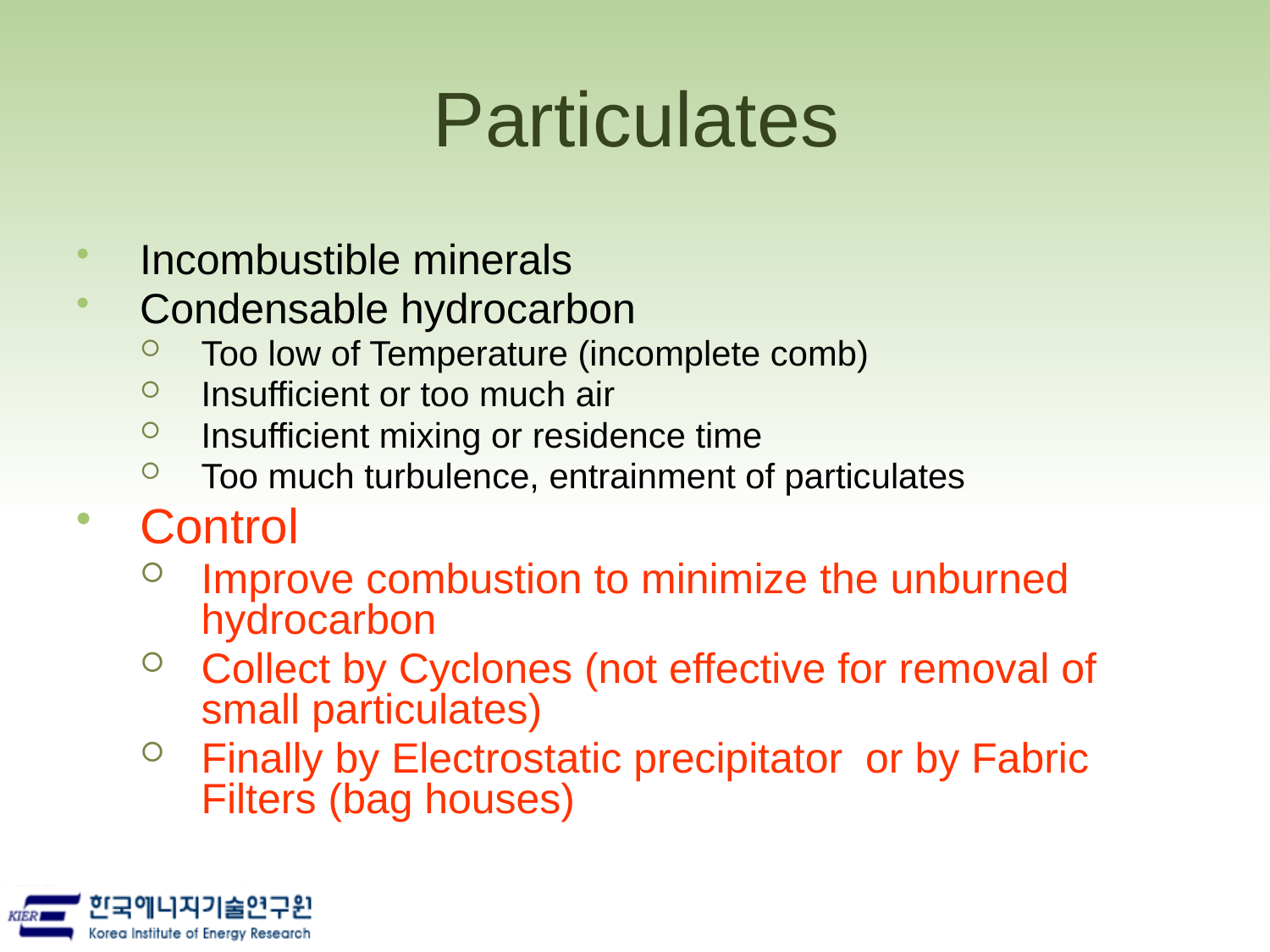

Particulates
Incombustible minerals
Condensable hydrocarbon
Too low of Temperature (incomplete comb)
Insufficient or too much air
Insufficient mixing or residence time
Too much turbulence, entrainment of particulates
Control
Improve combustion to minimize the unburned hydrocarbon
Collect by Cyclones (not effective for removal of small particulates)
Finally by Electrostatic precipitator  or by Fabric Filters (bag houses)